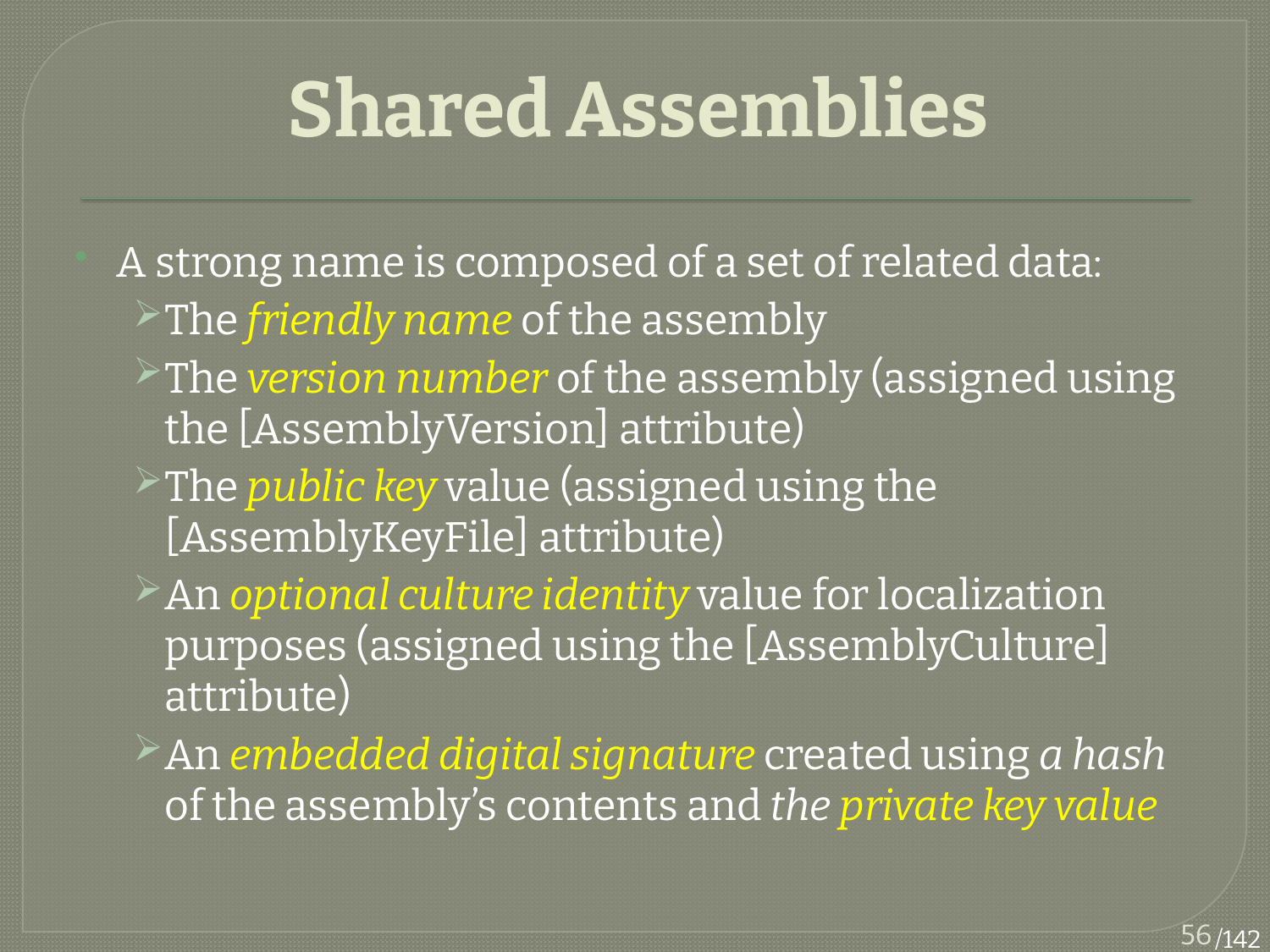

# Shared Assemblies
A strong name is composed of a set of related data:
The friendly name of the assembly
The version number of the assembly (assigned using the [AssemblyVersion] attribute)
The public key value (assigned using the [AssemblyKeyFile] attribute)
An optional culture identity value for localization purposes (assigned using the [AssemblyCulture] attribute)
An embedded digital signature created using a hash of the assembly’s contents and the private key value

56